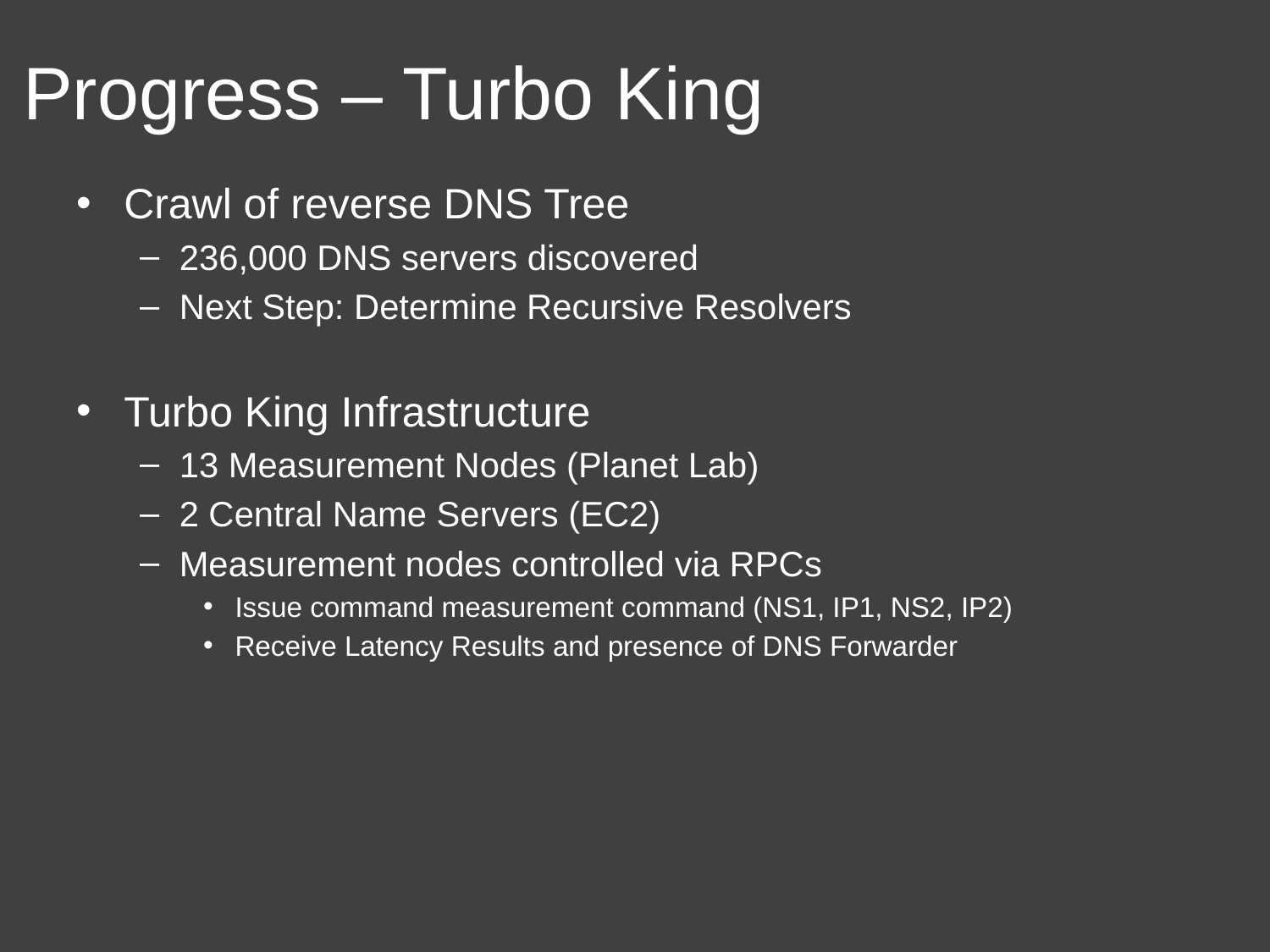

# Progress – Turbo King
Crawl of reverse DNS Tree
236,000 DNS servers discovered
Next Step: Determine Recursive Resolvers

Turbo King Infrastructure
13 Measurement Nodes (Planet Lab)
2 Central Name Servers (EC2)
Measurement nodes controlled via RPCs
Issue command measurement command (NS1, IP1, NS2, IP2)
Receive Latency Results and presence of DNS Forwarder